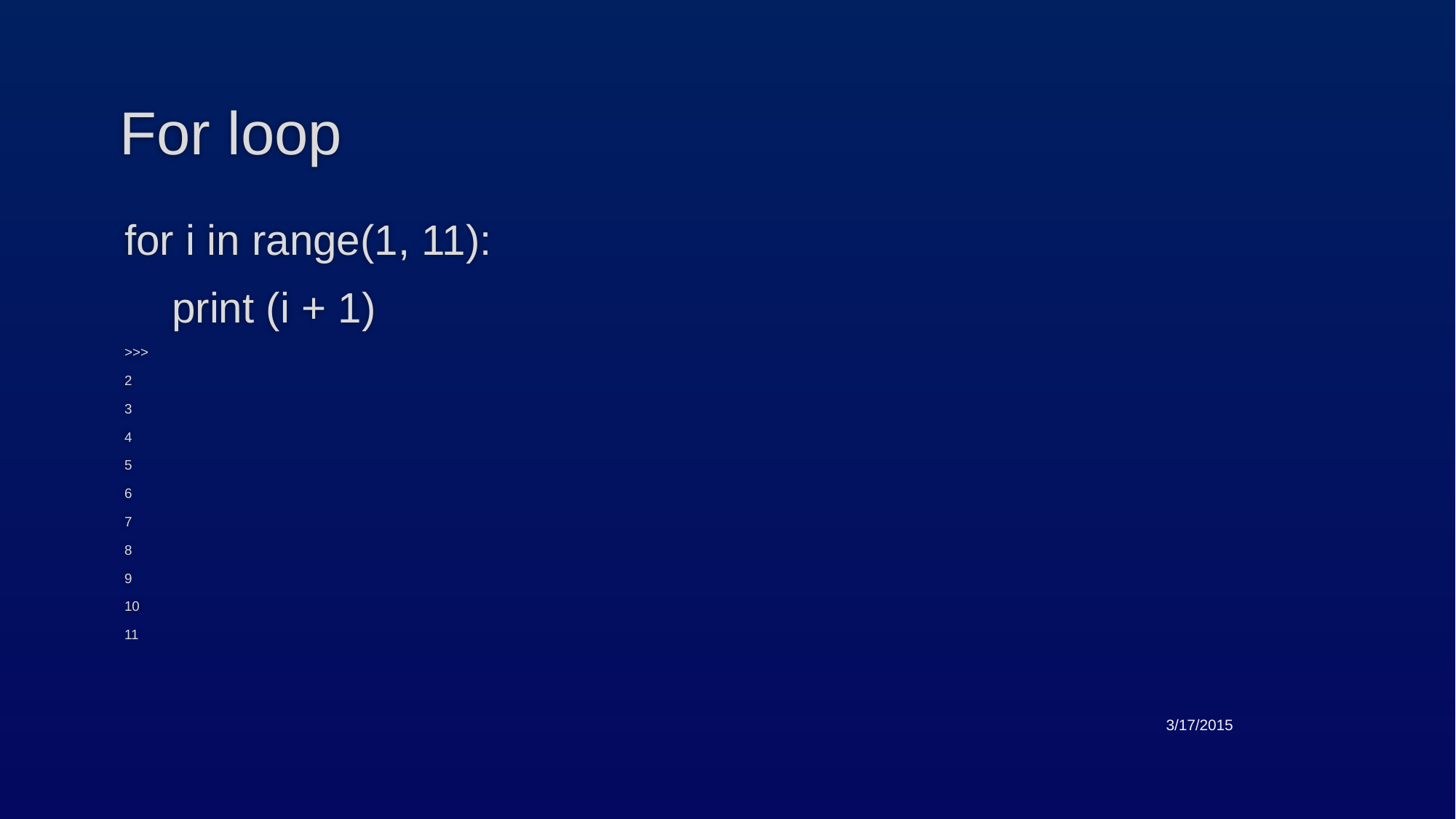

# For loop
for i in range(1, 11):
    print (i + 1)
>>>
2
3
4
5
6
7
8
9
10
11
3/17/2015